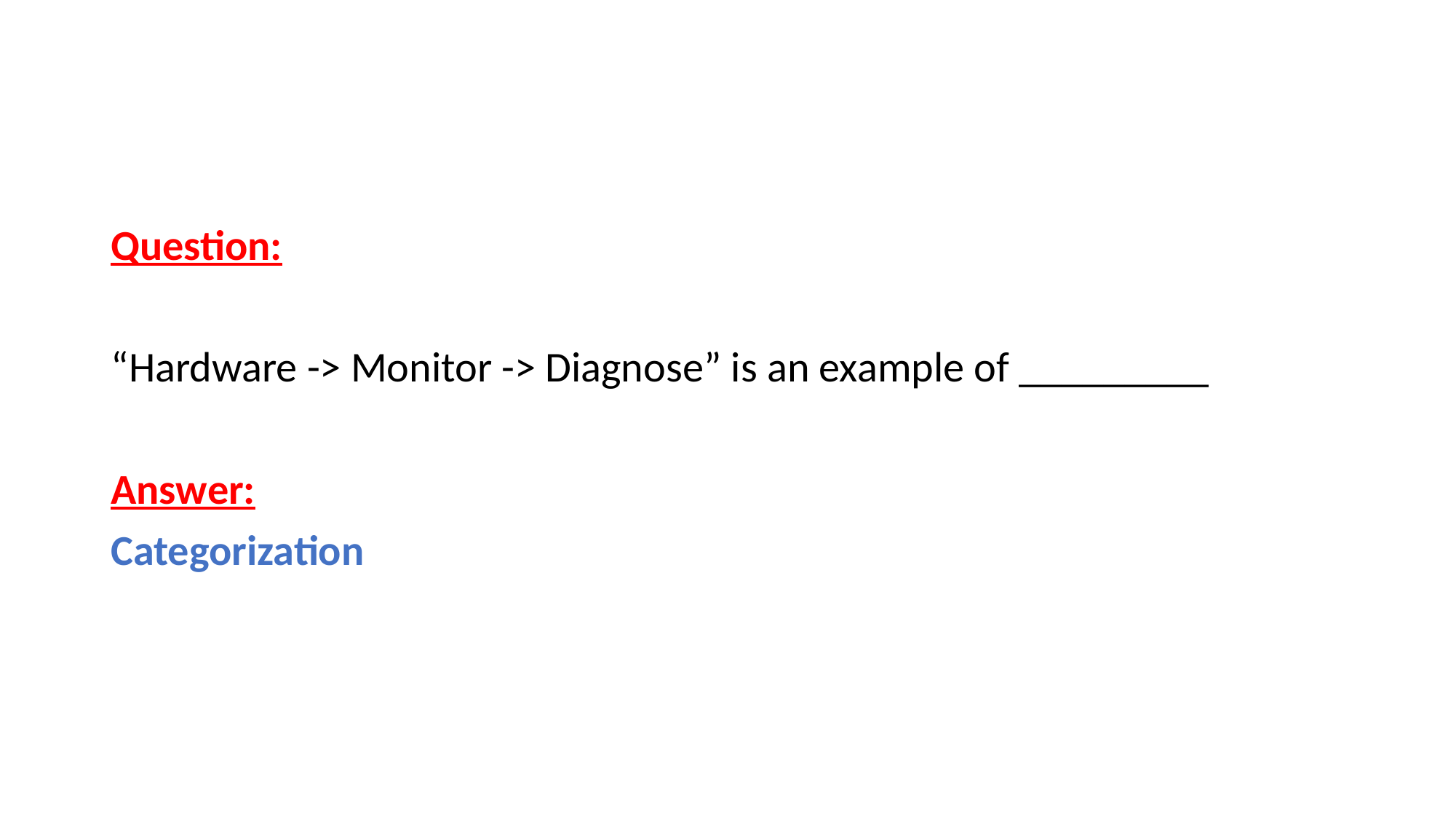

Question:

“Hardware -> Monitor -> Diagnose” is an example of _________

Answer:
Categorization